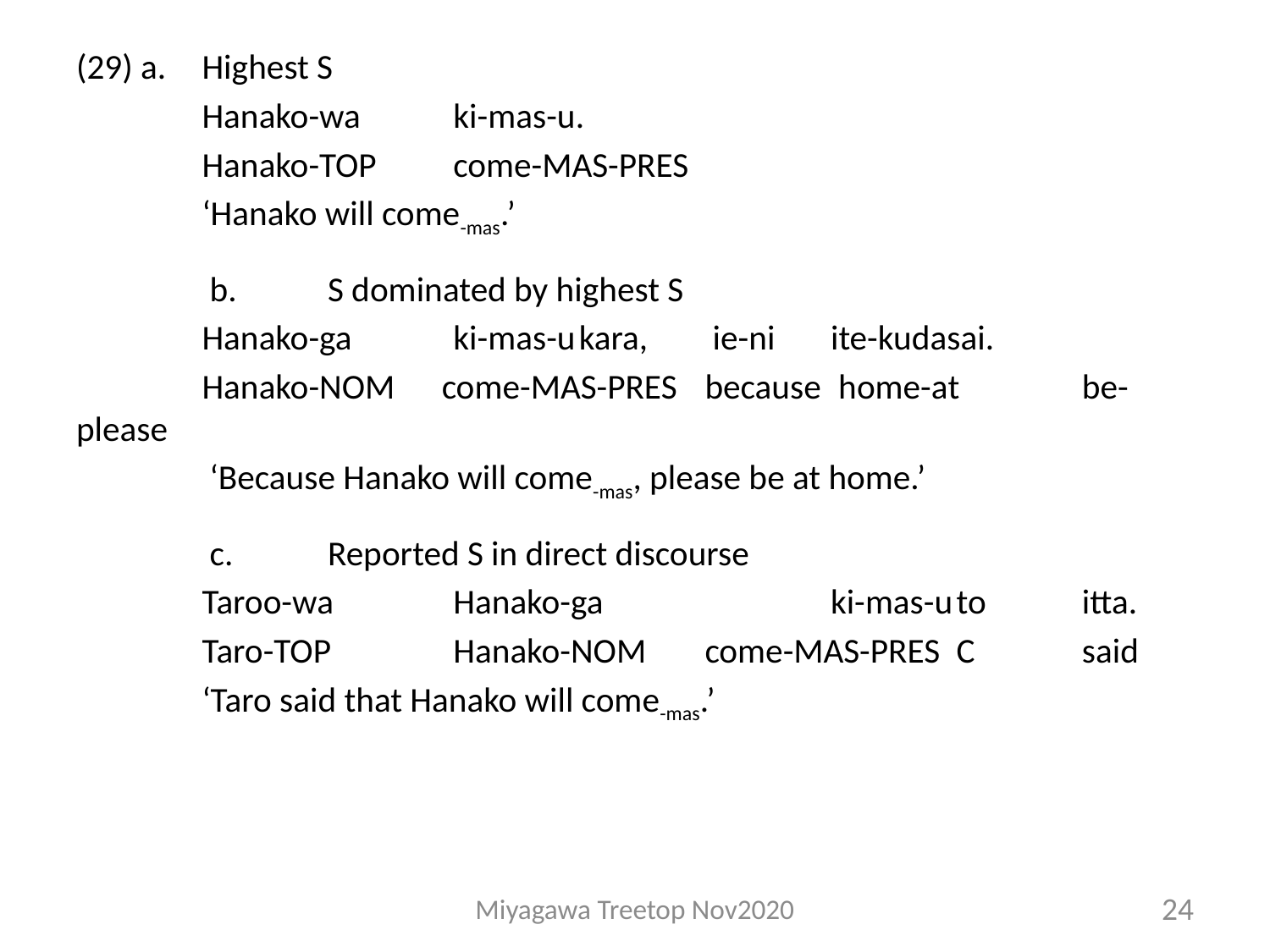

(29) a.	Highest S
		Hanako-wa		ki-mas-u.
		Hanako-TOP	come-MAS-PRES
		‘Hanako will come-mas.’
	 b.	S dominated by highest S
		Hanako-ga		ki-mas-u			kara,	 ie-ni		ite-kudasai.
		Hanako-NOM      come-MAS-PRES	because	 home-at	be-please
		 ‘Because Hanako will come-mas, please be at home.’
	 c.	Reported S in direct discourse
		Taroo-wa	Hanako-ga		ki-mas-u			to	itta.
		Taro-TOP	Hanako-NOM	come-MAS-PRES	C	said
		‘Taro said that Hanako will come-mas.’

#
Miyagawa Treetop Nov2020
24